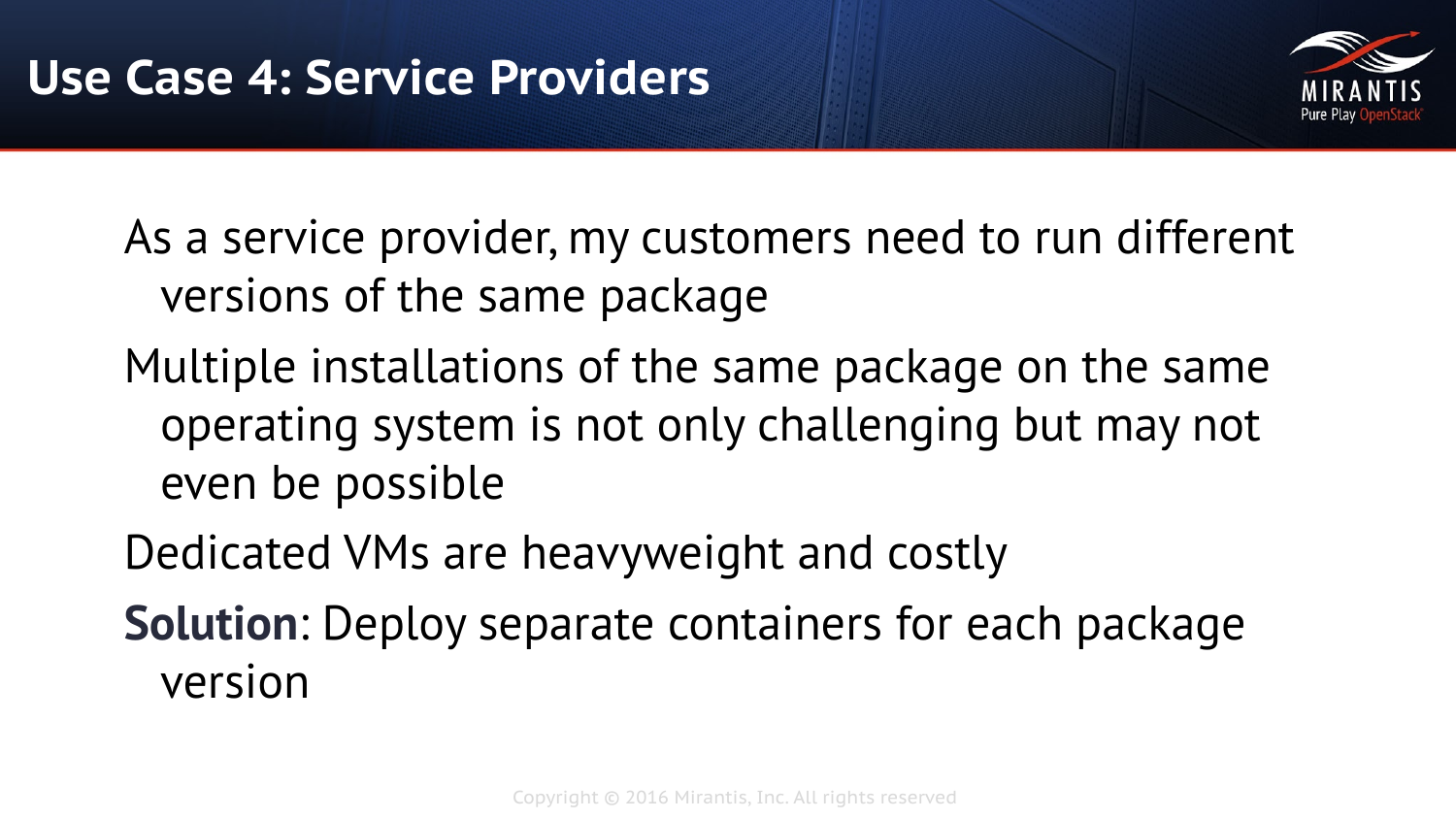

# Use Case 4: Service Providers
As a service provider, my customers need to run different versions of the same package
Multiple installations of the same package on the same operating system is not only challenging but may not even be possible
Dedicated VMs are heavyweight and costly
Solution: Deploy separate containers for each package version